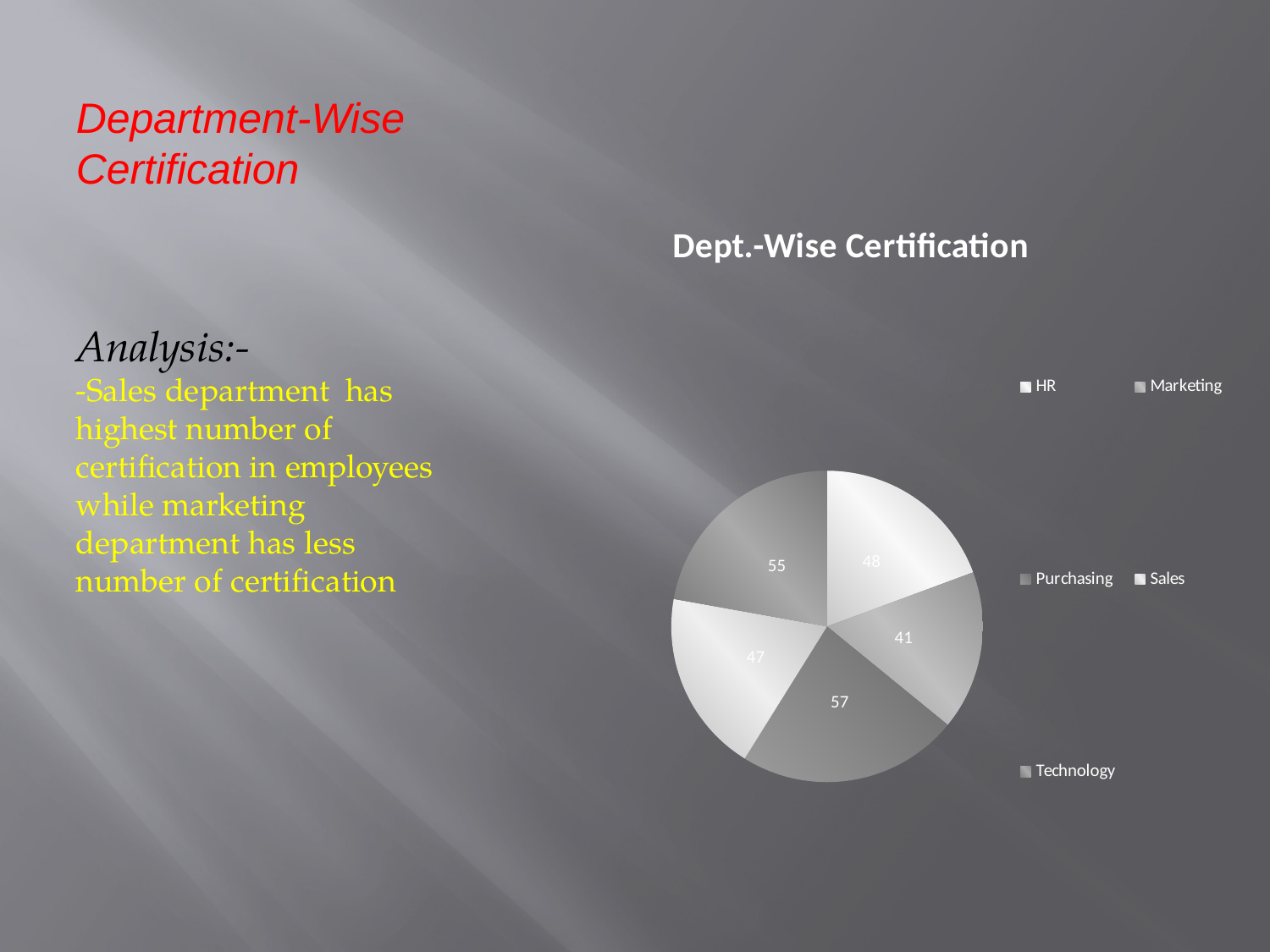

### Chart: Dept.-Wise Certification

| Category | Total |
|---|---|
| HR | 48.0 |
| Marketing | 41.0 |
| Purchasing | 57.0 |
| Sales | 47.0 |
| Technology | 55.0 |
# Department-Wise Certification

Analysis:-
-Sales department  has highest number of certification in employees while marketing department has less number of certification